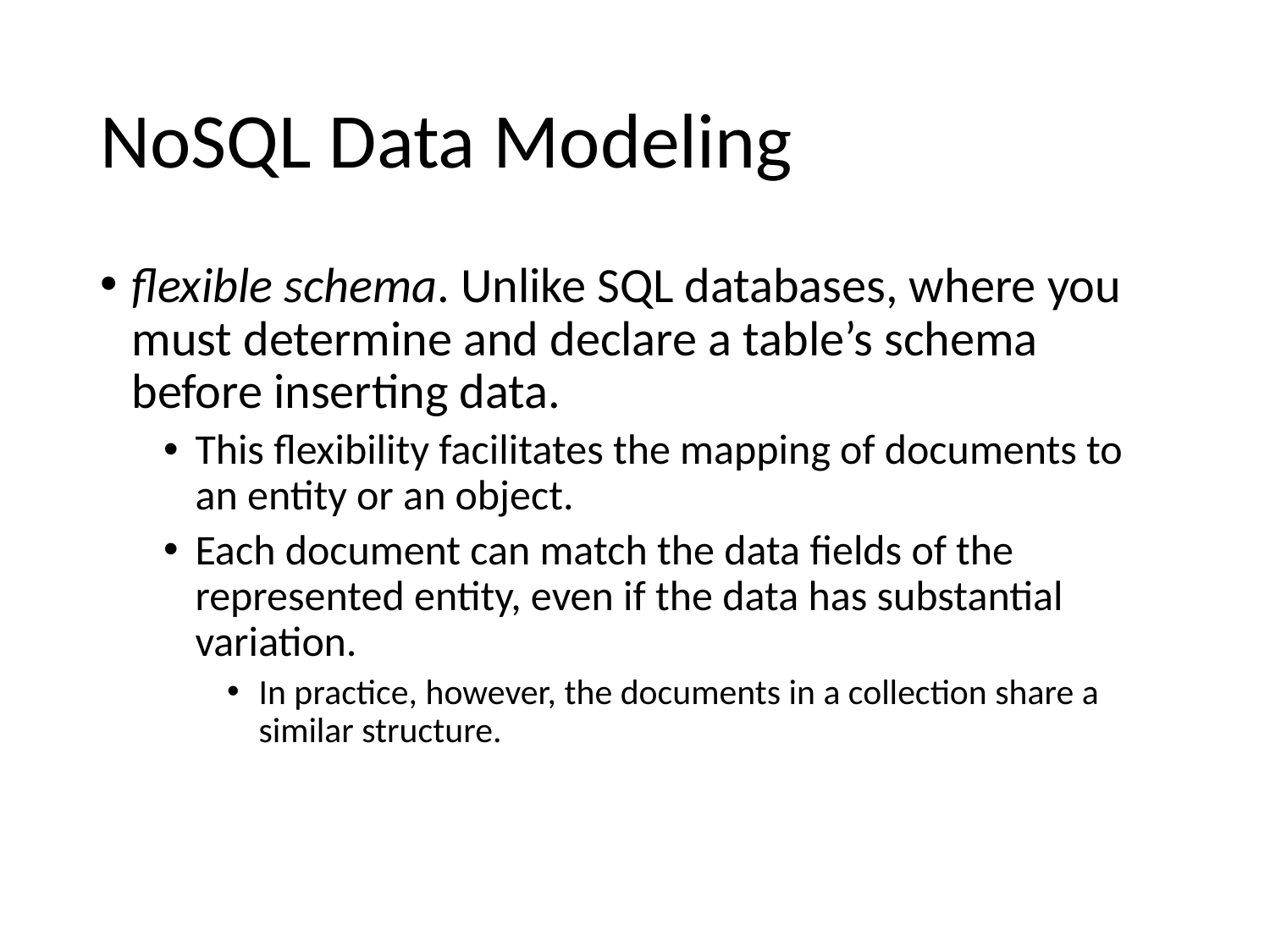

# NoSQL Data Modeling
flexible schema. Unlike SQL databases, where you must determine and declare a table’s schema before inserting data.
This flexibility facilitates the mapping of documents to an entity or an object.
Each document can match the data fields of the represented entity, even if the data has substantial variation.
In practice, however, the documents in a collection share a similar structure.